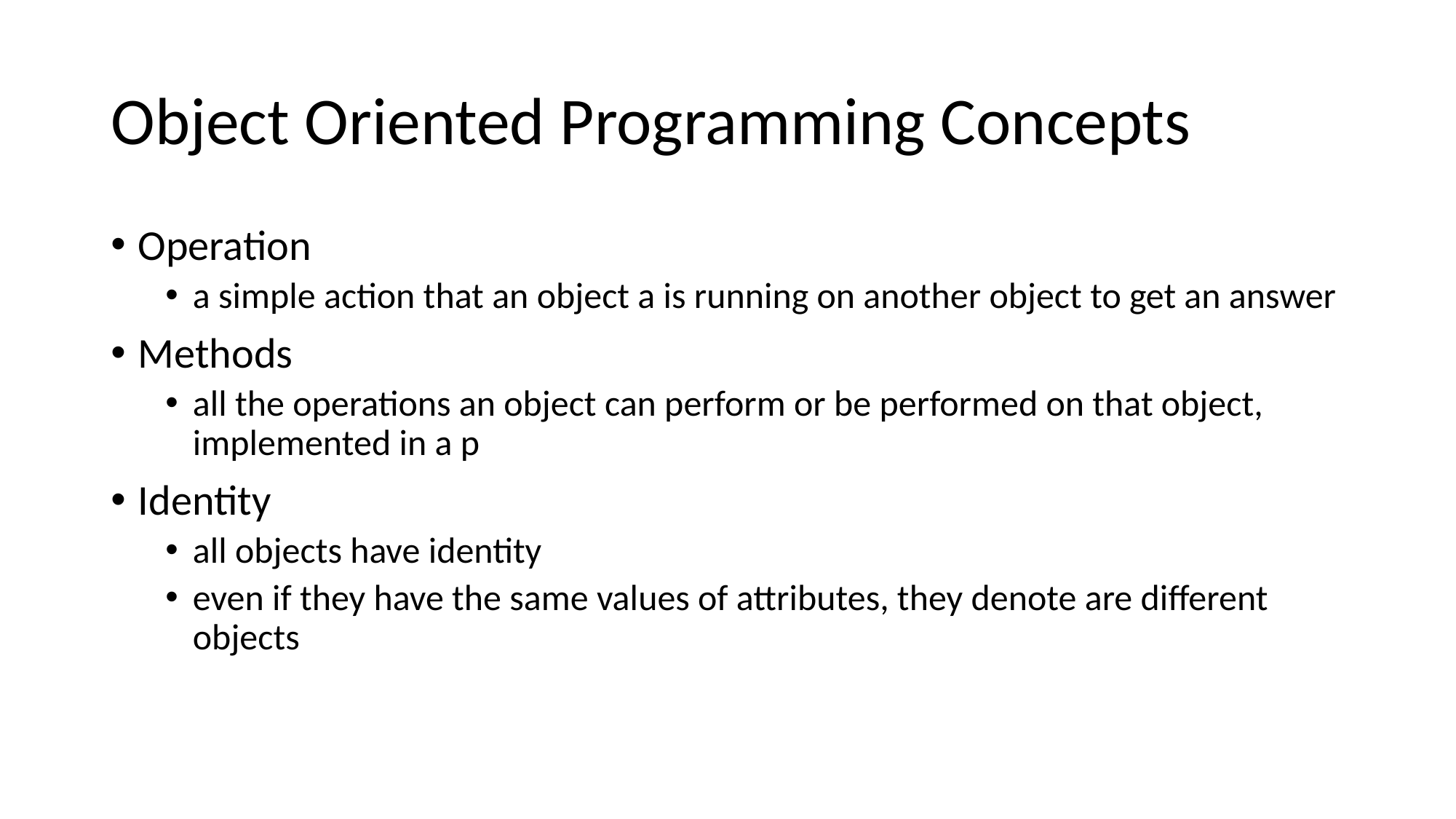

# Object Oriented Programming Concepts
Operation
a simple action that an object a is running on another object to get an answer
Methods
all the operations an object can perform or be performed on that object, implemented in a p
Identity
all objects have identity
even if they have the same values of attributes, they denote are different objects